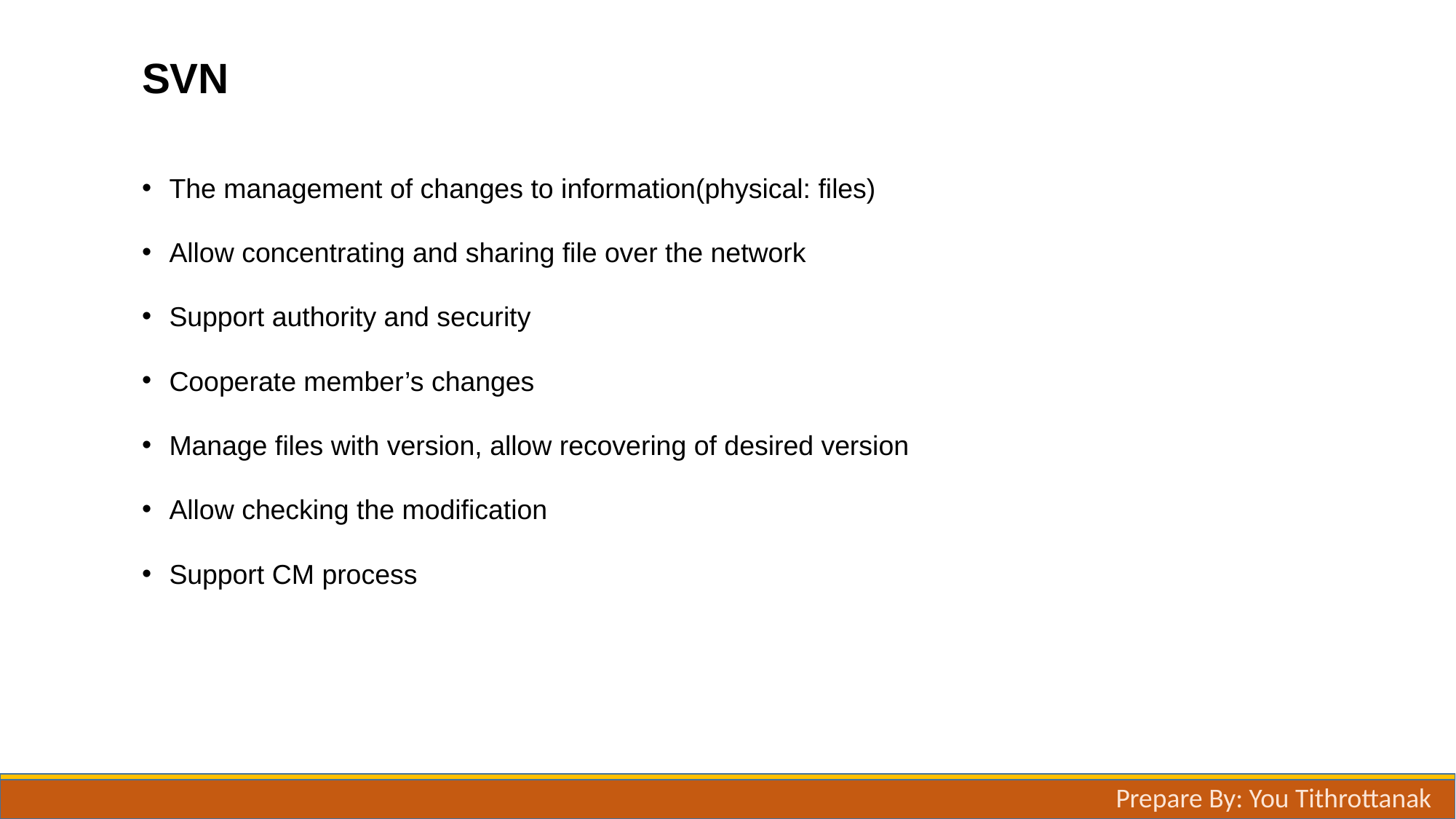

# SVN
The management of changes to information(physical: files)
Allow concentrating and sharing file over the network
Support authority and security
Cooperate member’s changes
Manage files with version, allow recovering of desired version
Allow checking the modification
Support CM process
Prepare By: You Tithrottanak